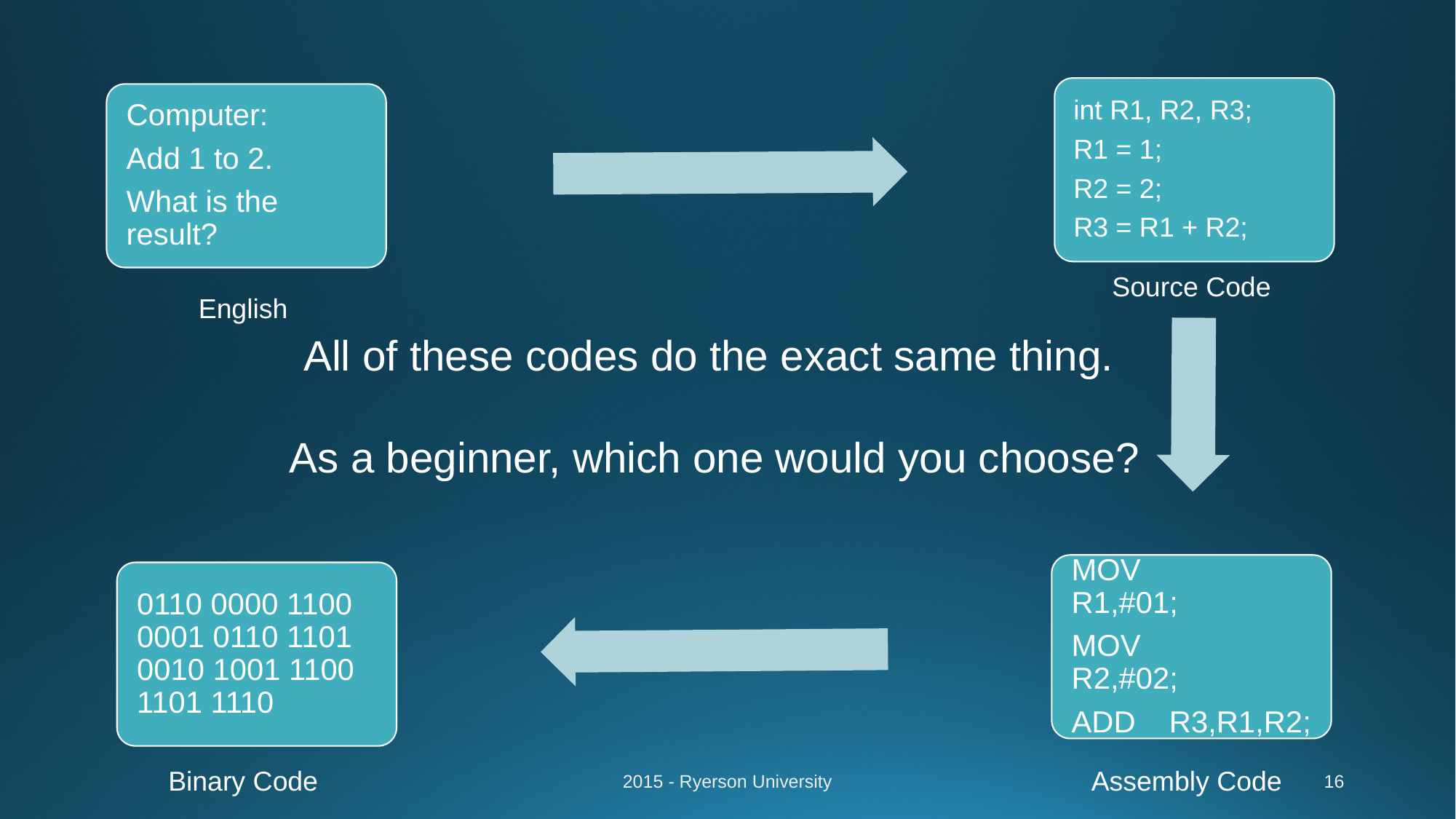

Computer:
Add 1 to 2.
What is the result?

int R1, R2, R3;
R1 = 1;
R2 = 2;
R3 = R1 + R2;

MOV    R1,#01;
MOV    R2,#02;
ADD    R3,R1,R2;

0110 0000 1100 0001 0110 1101 0010 1001 1100 1101 1110
Source Code
English
All of these codes do the exact same thing.

As a beginner, which one would you choose?
Binary Code
Assembly Code
2015 - Ryerson University
16